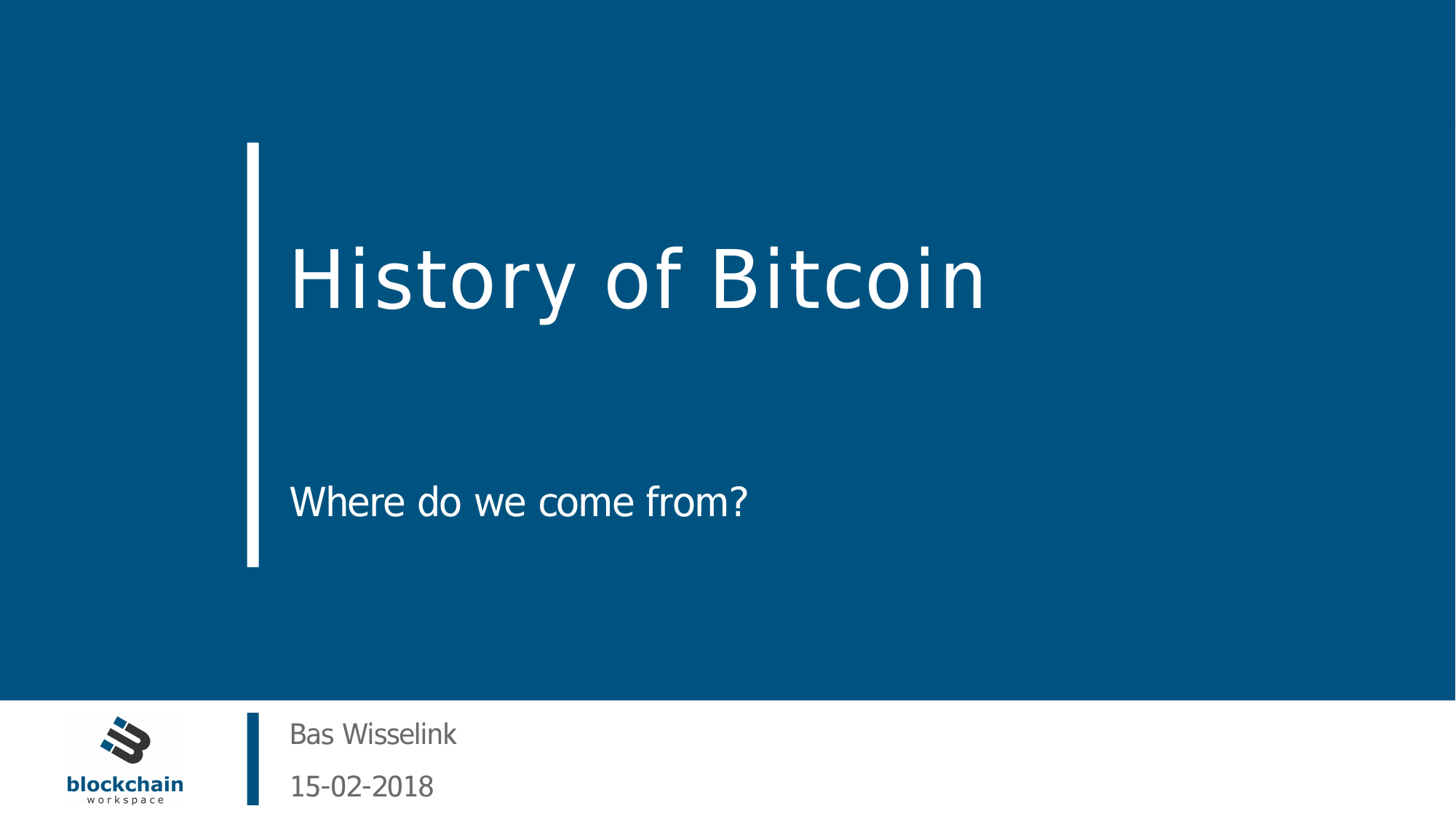

History of Bitcoin
Where do we come from?
Bas Wisselink
15-02-2018